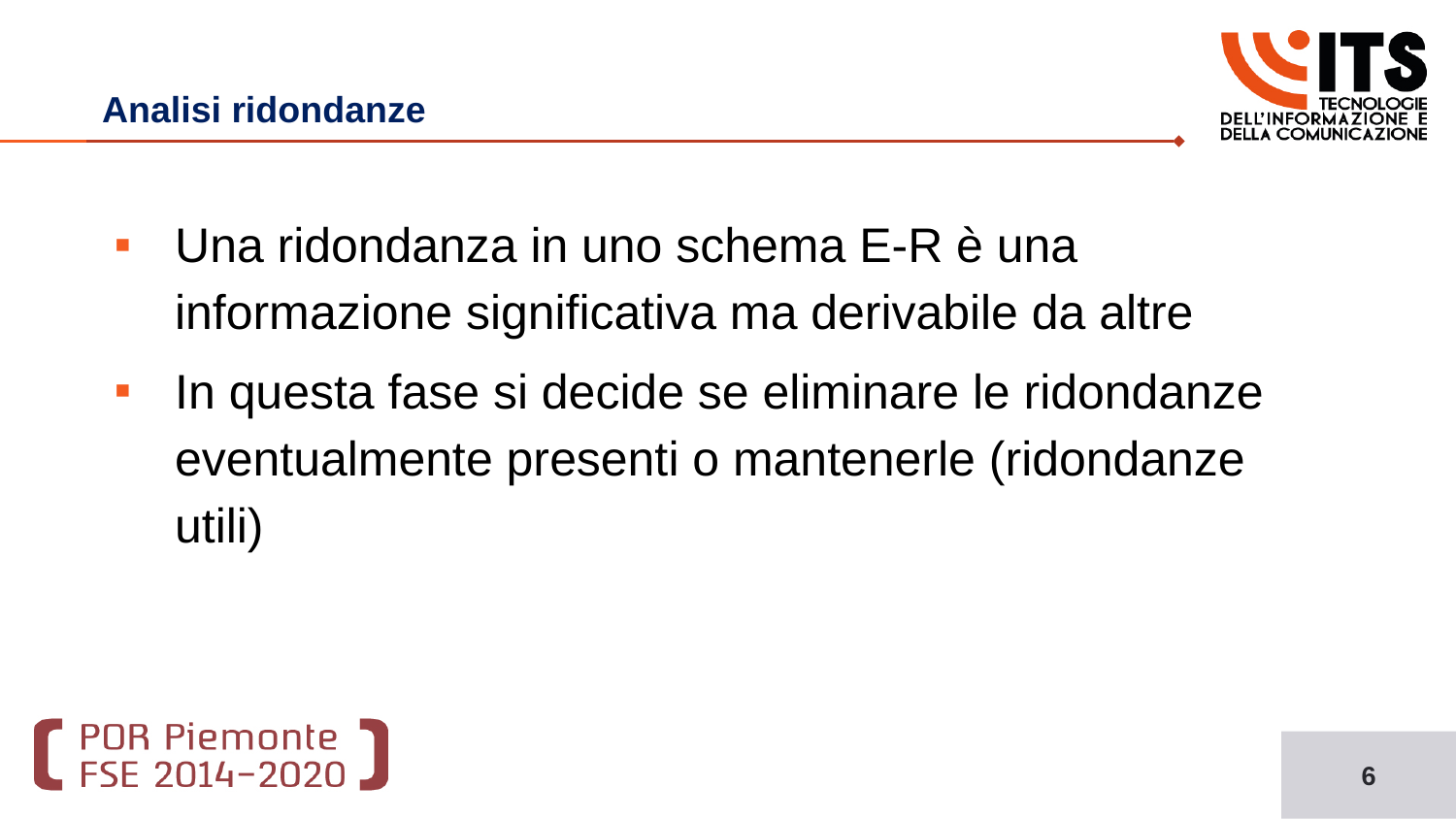

# Analisi ridondanze
Una ridondanza in uno schema E-R è una informazione significativa ma derivabile da altre
In questa fase si decide se eliminare le ridondanze eventualmente presenti o mantenerle (ridondanze utili)
6